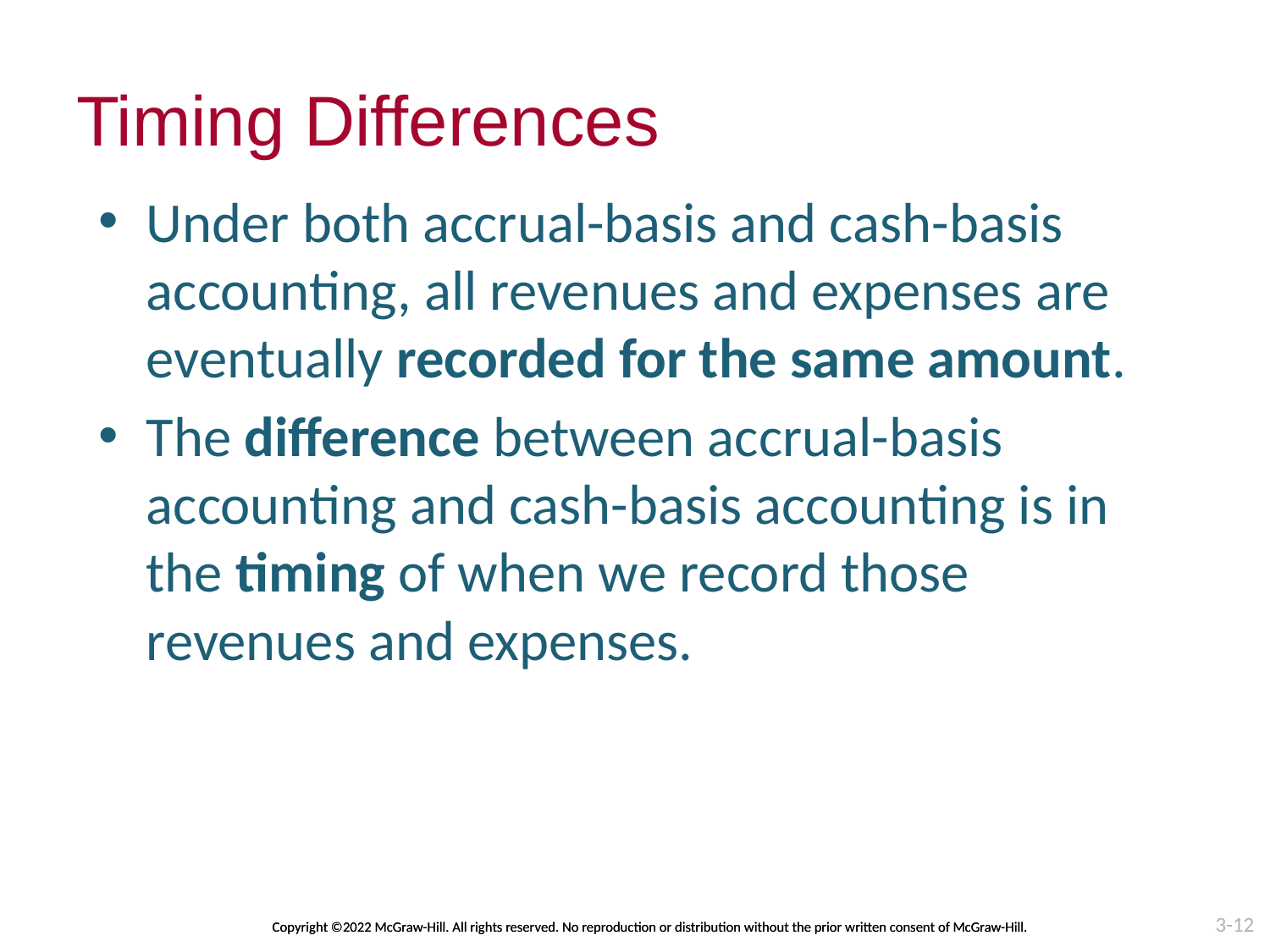

# Timing Differences
Under both accrual-basis and cash-basis accounting, all revenues and expenses are eventually recorded for the same amount.
The difference between accrual-basis accounting and cash-basis accounting is in the timing of when we record those revenues and expenses.
3-12
Copyright ©2022 McGraw-Hill. All rights reserved. No reproduction or distribution without the prior written consent of McGraw-Hill.